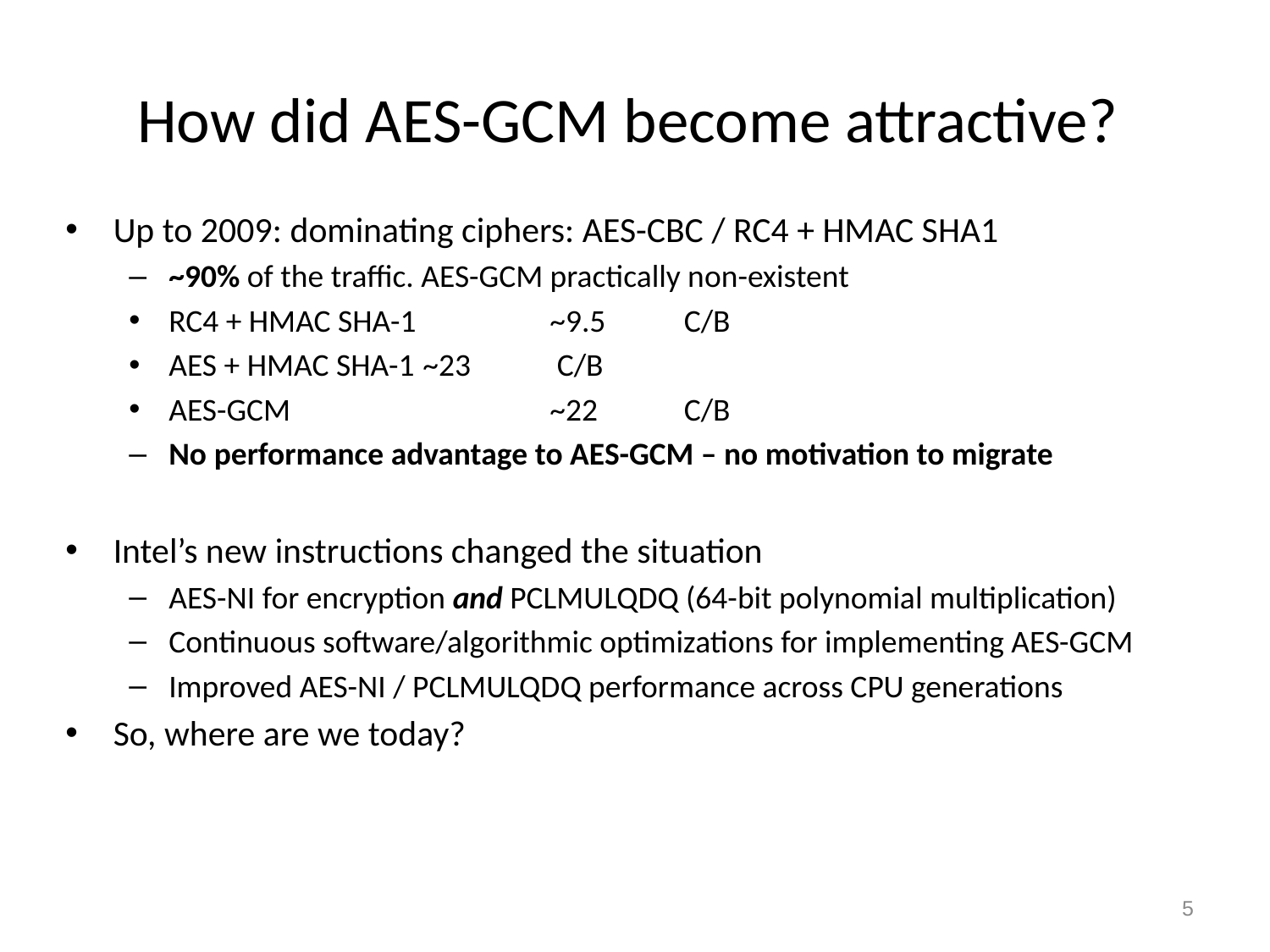

# How did AES-GCM become attractive?
Up to 2009: dominating ciphers: AES-CBC / RC4 + HMAC SHA1
~90% of the traffic. AES-GCM practically non-existent
RC4 + HMAC SHA-1 	~9.5	 C/B
AES + HMAC SHA-1 	~23	 C/B
AES-GCM 		~22 	 C/B
No performance advantage to AES-GCM – no motivation to migrate

Intel’s new instructions changed the situation
AES-NI for encryption and PCLMULQDQ (64-bit polynomial multiplication)
Continuous software/algorithmic optimizations for implementing AES-GCM
Improved AES-NI / PCLMULQDQ performance across CPU generations
So, where are we today?
5